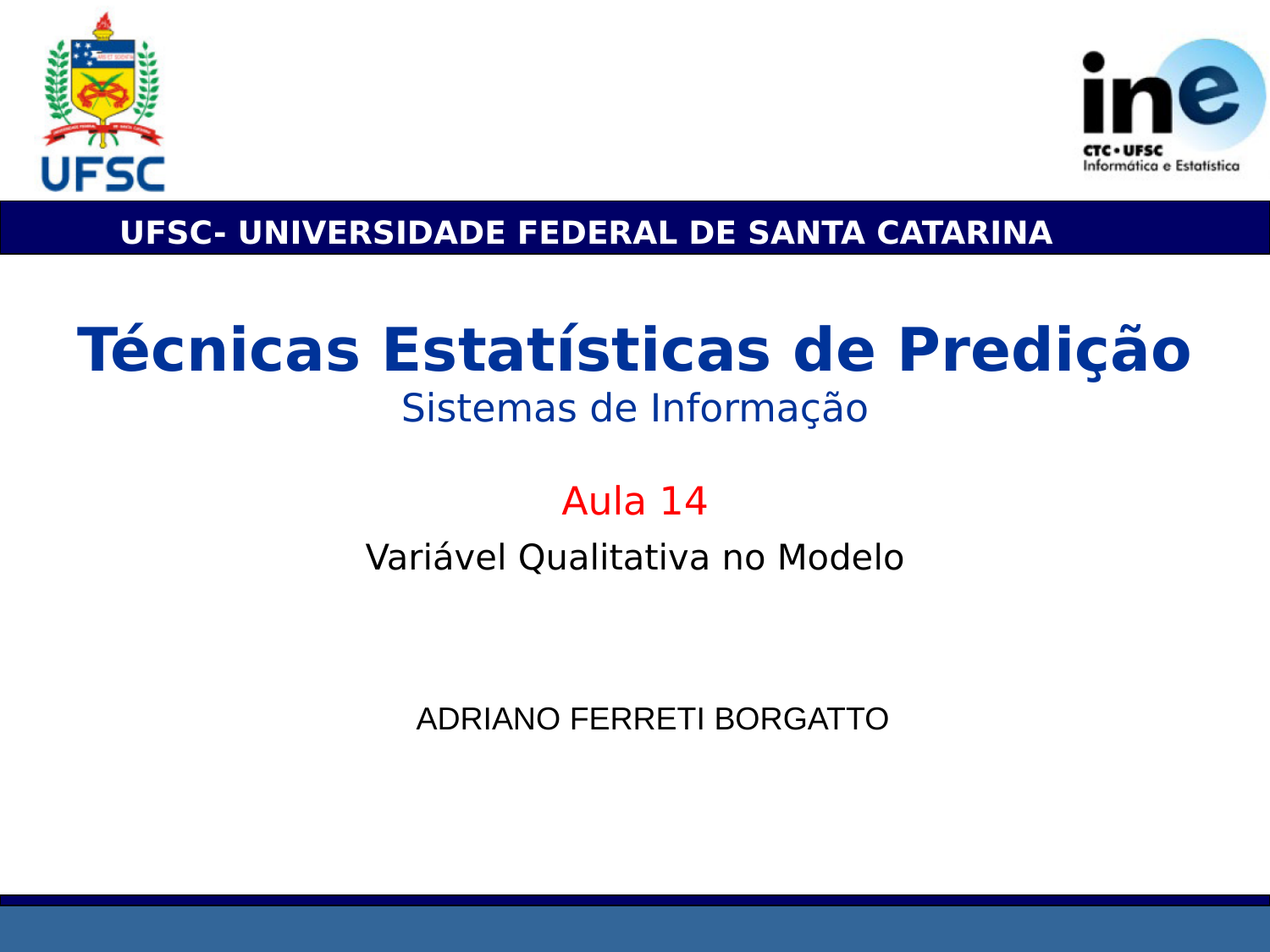

# Técnicas Estatísticas de Predição Sistemas de Informação Aula 14 Variável Qualitativa no Modelo
ADRIANO FERRETI BORGATTO